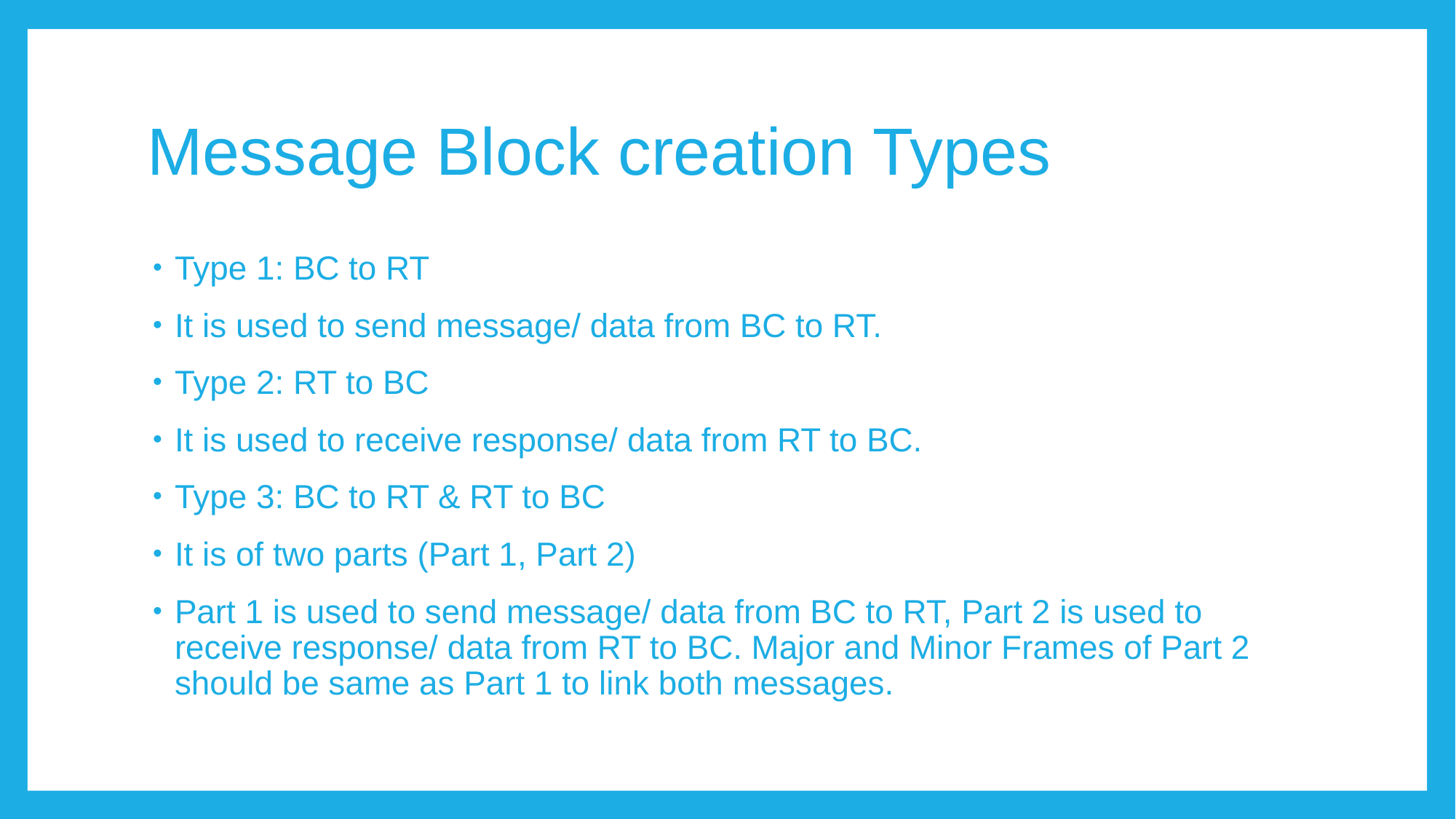

# Message Block creation Types
Type 1: BC to RT
It is used to send message/ data from BC to RT.
Type 2: RT to BC
It is used to receive response/ data from RT to BC.
Type 3: BC to RT & RT to BC
It is of two parts (Part 1, Part 2)
Part 1 is used to send message/ data from BC to RT, Part 2 is used to receive response/ data from RT to BC. Major and Minor Frames of Part 2 should be same as Part 1 to link both messages.